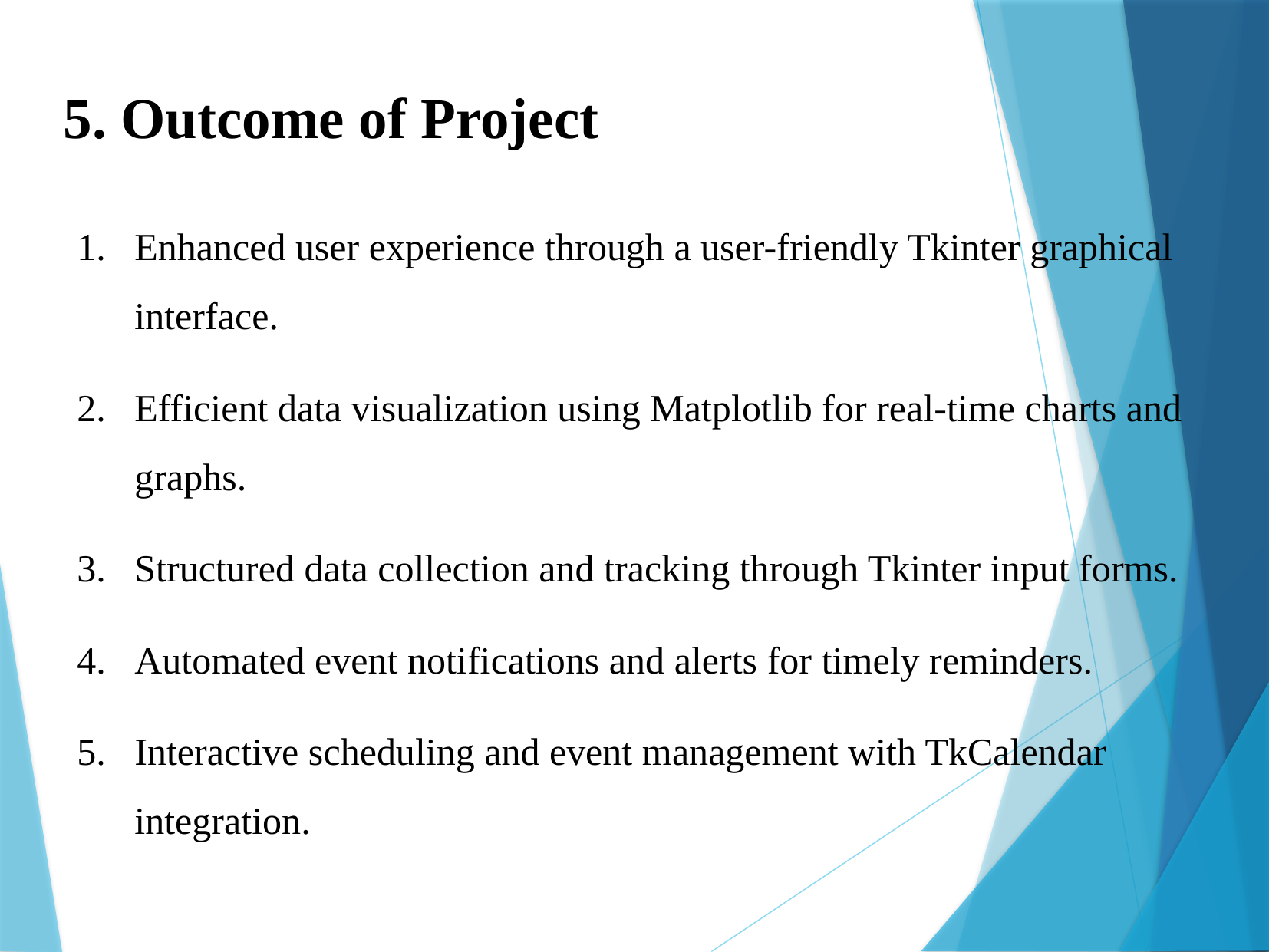

5. Outcome of Project
Enhanced user experience through a user-friendly Tkinter graphical interface.
Efficient data visualization using Matplotlib for real-time charts and graphs.
Structured data collection and tracking through Tkinter input forms.
Automated event notifications and alerts for timely reminders.
Interactive scheduling and event management with TkCalendar integration.